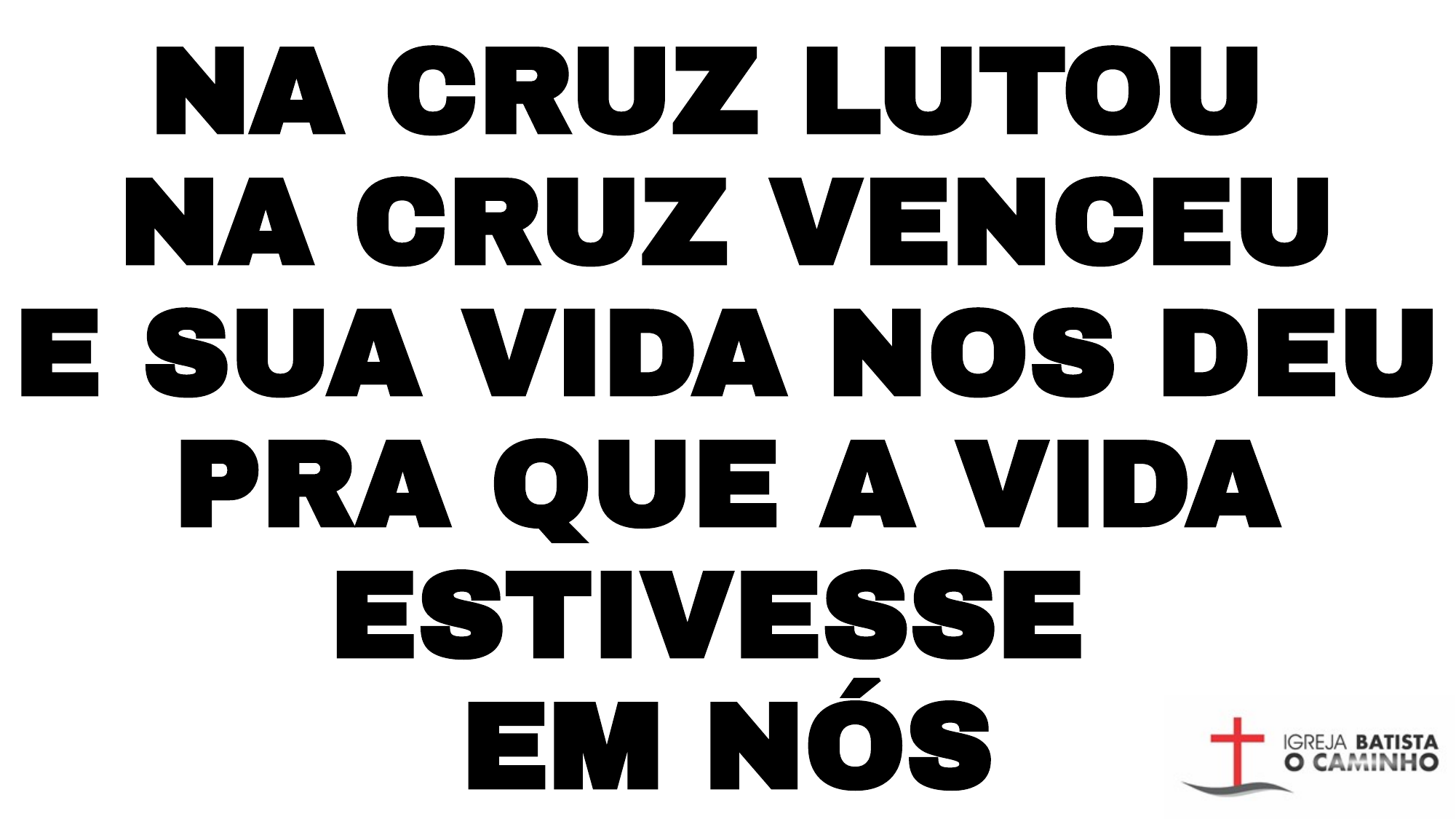

# Na cruz lutou na cruz venceu E sua vida nos deu Pra que a vida estivesse em nós